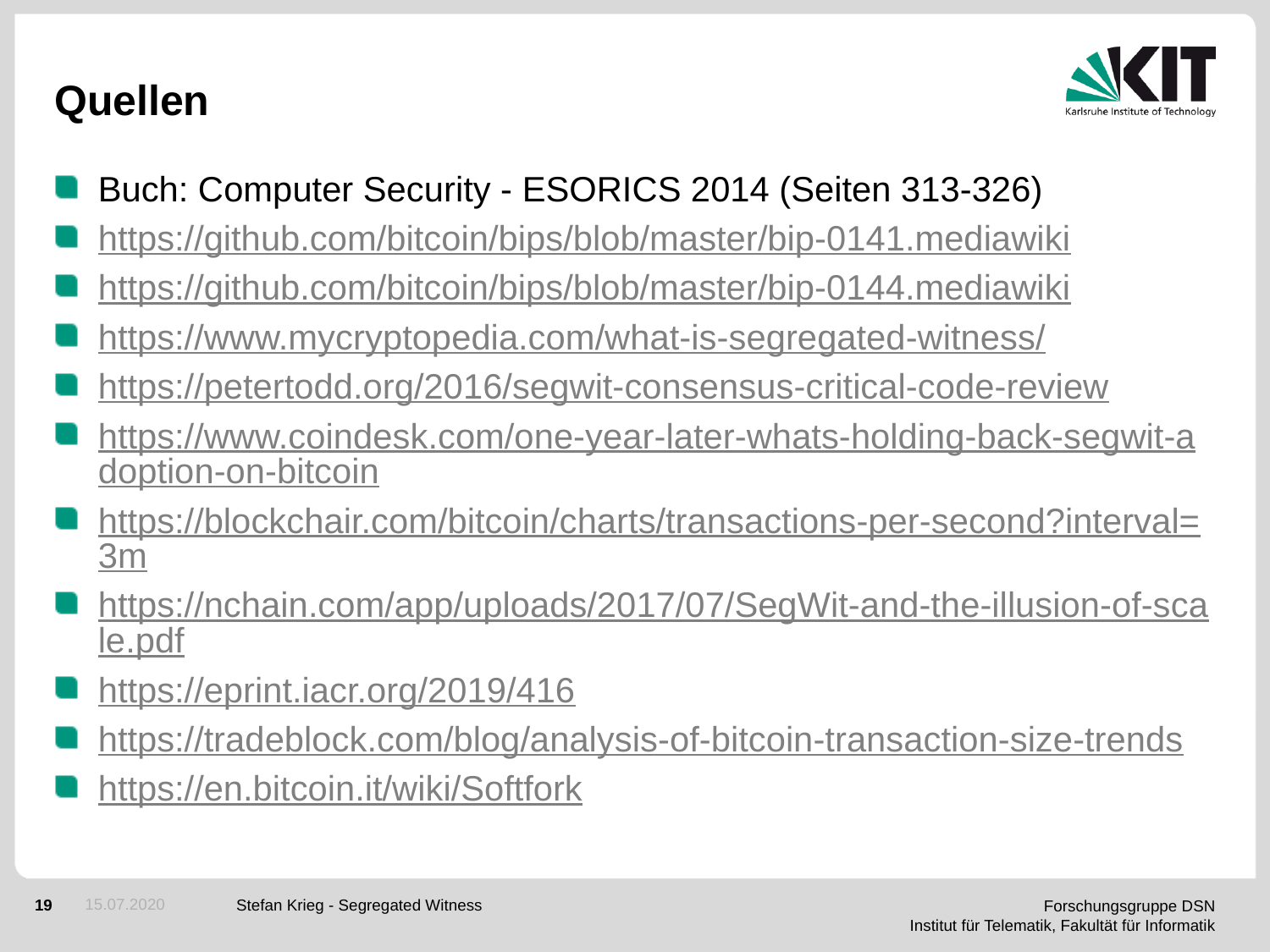

# Quellen
Buch: Computer Security - ESORICS 2014 (Seiten 313-326)
https://github.com/bitcoin/bips/blob/master/bip-0141.mediawiki
https://github.com/bitcoin/bips/blob/master/bip-0144.mediawiki
https://www.mycryptopedia.com/what-is-segregated-witness/
https://petertodd.org/2016/segwit-consensus-critical-code-review
https://www.coindesk.com/one-year-later-whats-holding-back-segwit-adoption-on-bitcoin
https://blockchair.com/bitcoin/charts/transactions-per-second?interval=3m
https://nchain.com/app/uploads/2017/07/SegWit-and-the-illusion-of-scale.pdf
https://eprint.iacr.org/2019/416
https://tradeblock.com/blog/analysis-of-bitcoin-transaction-size-trends
https://en.bitcoin.it/wiki/Softfork
15.07.2020
Stefan Krieg - Segregated Witness